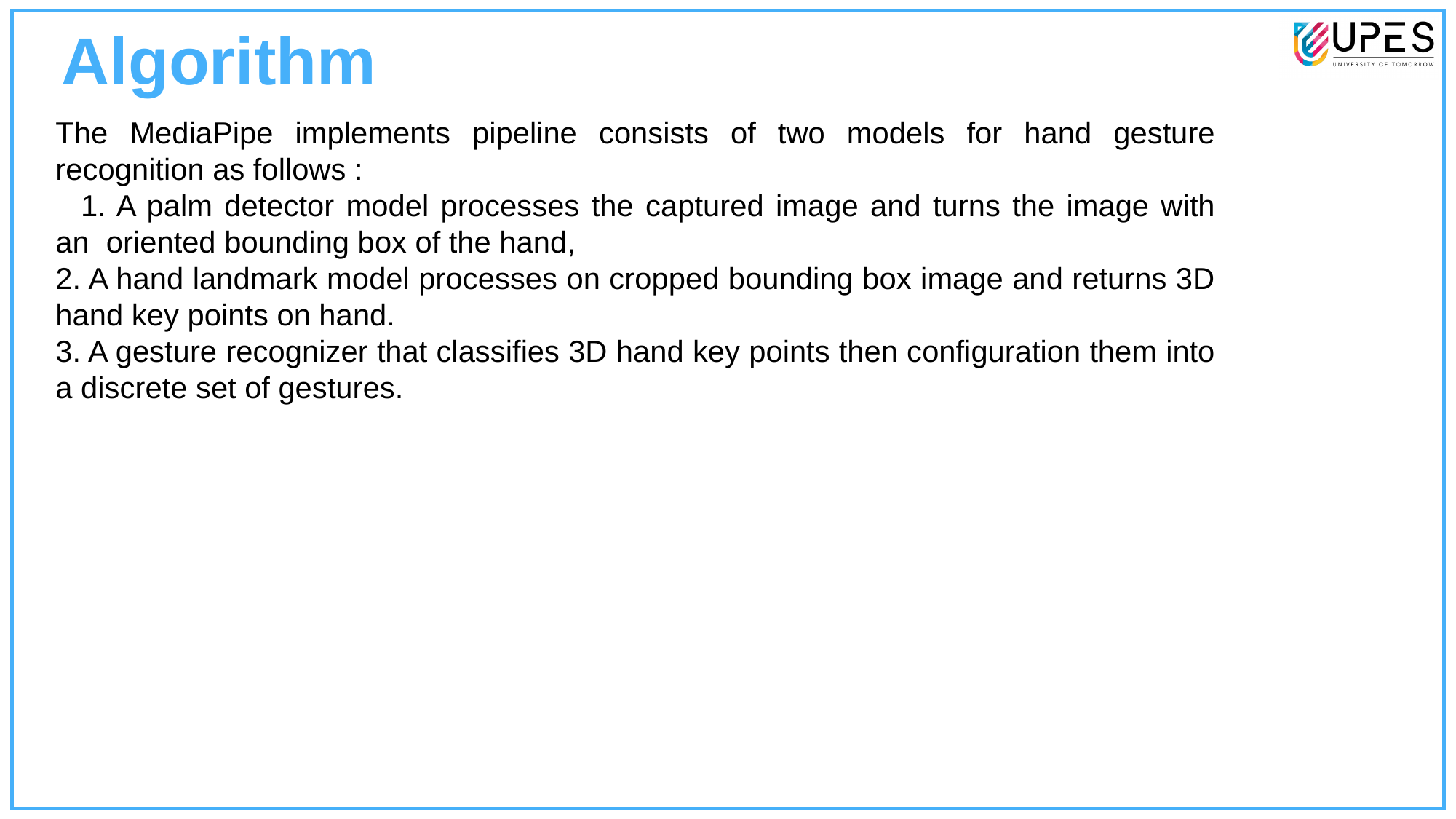

# Algorithm

The MediaPipe implements pipeline consists of two models for hand gesture recognition as follows :
   1. A palm detector model processes the captured image and turns the image with an  oriented bounding box of the hand,
2. A hand landmark model processes on cropped bounding box image and returns 3D hand key points on hand.
3. A gesture recognizer that classifies 3D hand key points then configuration them into a discrete set of gestures.